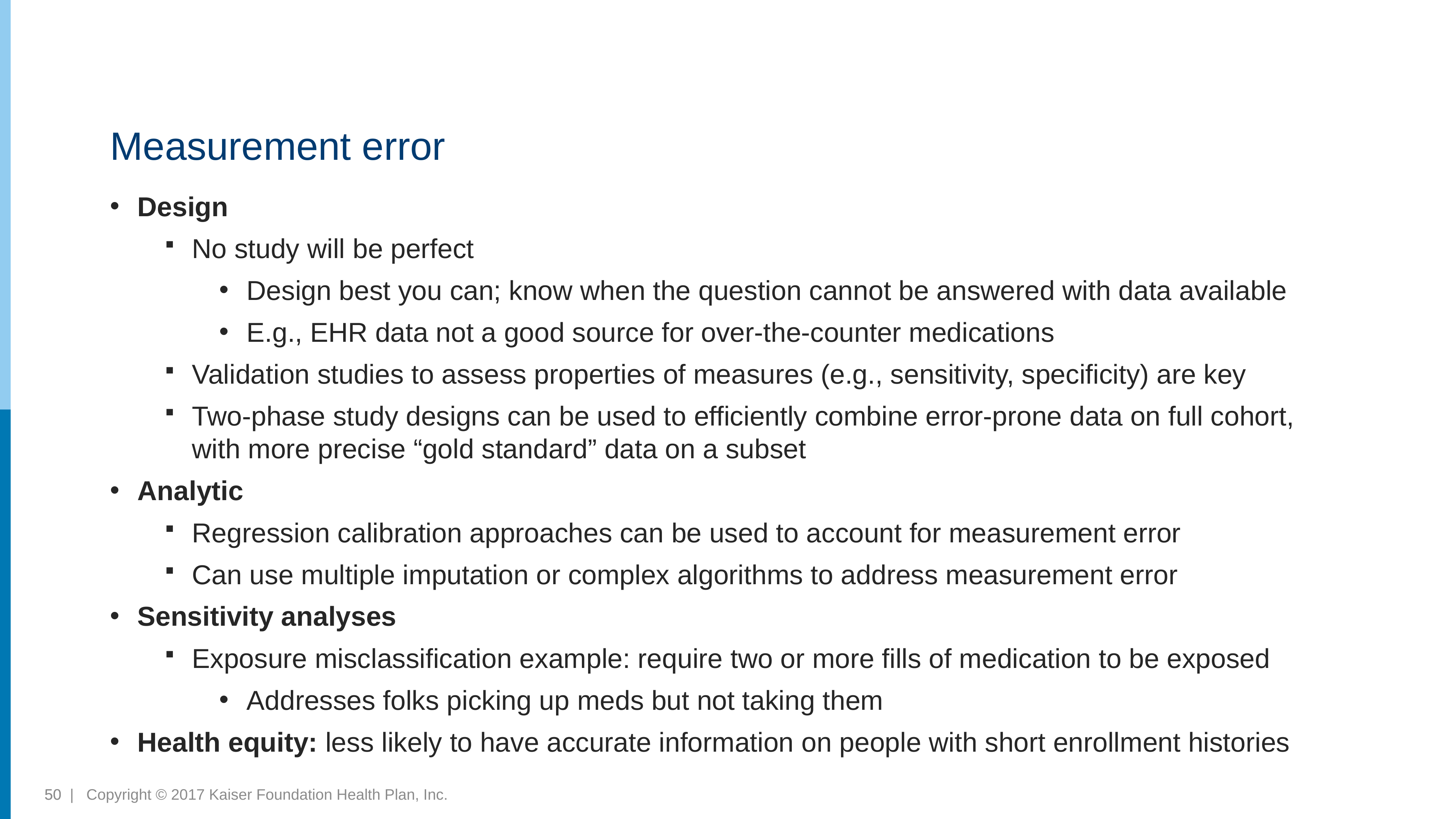

# Measurement error
Design
No study will be perfect
Design best you can; know when the question cannot be answered with data available
E.g., EHR data not a good source for over-the-counter medications
Validation studies to assess properties of measures (e.g., sensitivity, specificity) are key
Two-phase study designs can be used to efficiently combine error-prone data on full cohort, with more precise “gold standard” data on a subset
Analytic
Regression calibration approaches can be used to account for measurement error
Can use multiple imputation or complex algorithms to address measurement error
Sensitivity analyses
Exposure misclassification example: require two or more fills of medication to be exposed
Addresses folks picking up meds but not taking them
Health equity: less likely to have accurate information on people with short enrollment histories

50